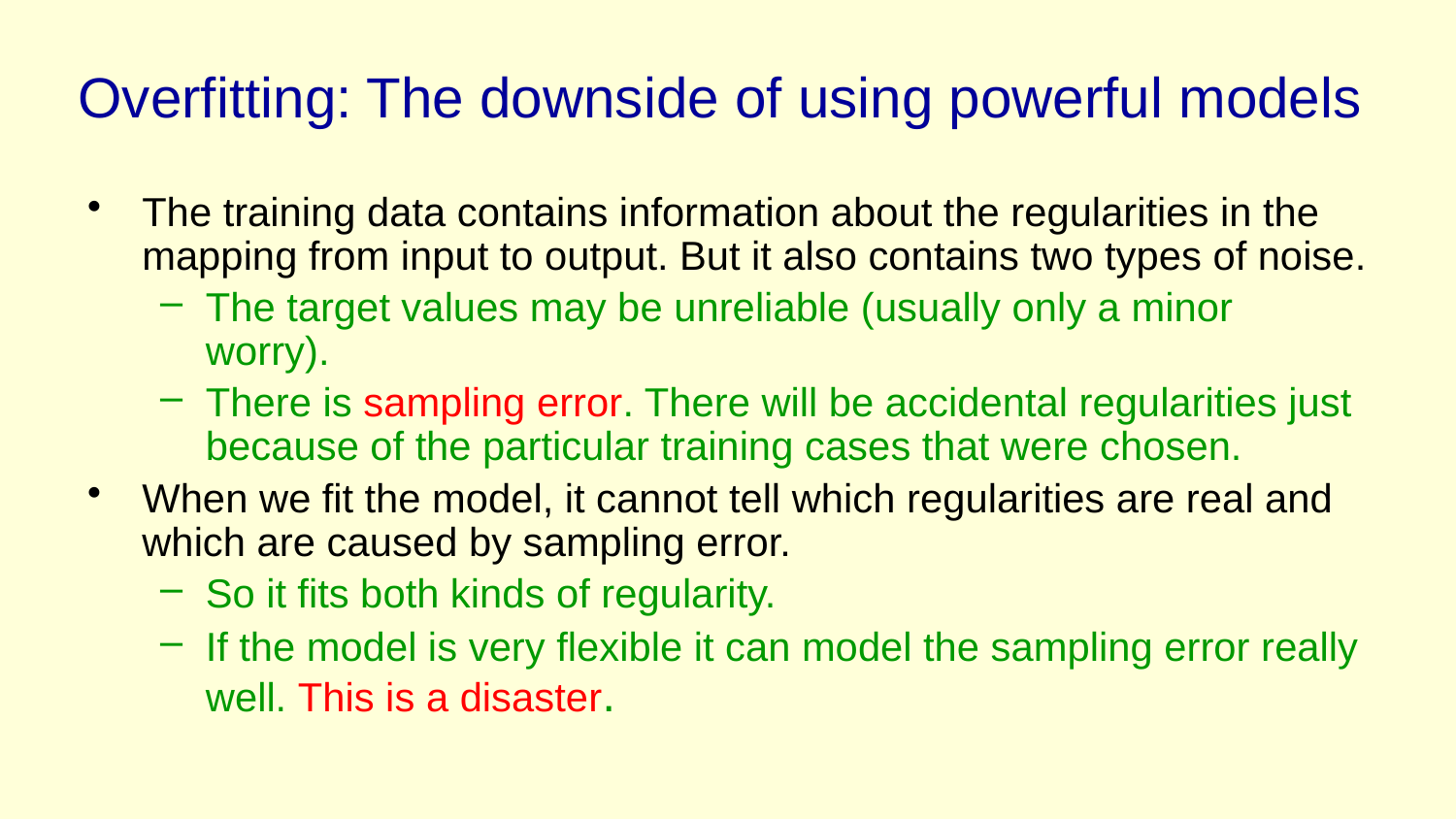

# Overfitting: The downside of using powerful models
The training data contains information about the regularities in the mapping from input to output. But it also contains two types of noise.
The target values may be unreliable (usually only a minor worry).
There is sampling error. There will be accidental regularities just because of the particular training cases that were chosen.
When we fit the model, it cannot tell which regularities are real and which are caused by sampling error.
So it fits both kinds of regularity.
If the model is very flexible it can model the sampling error really well. This is a disaster.